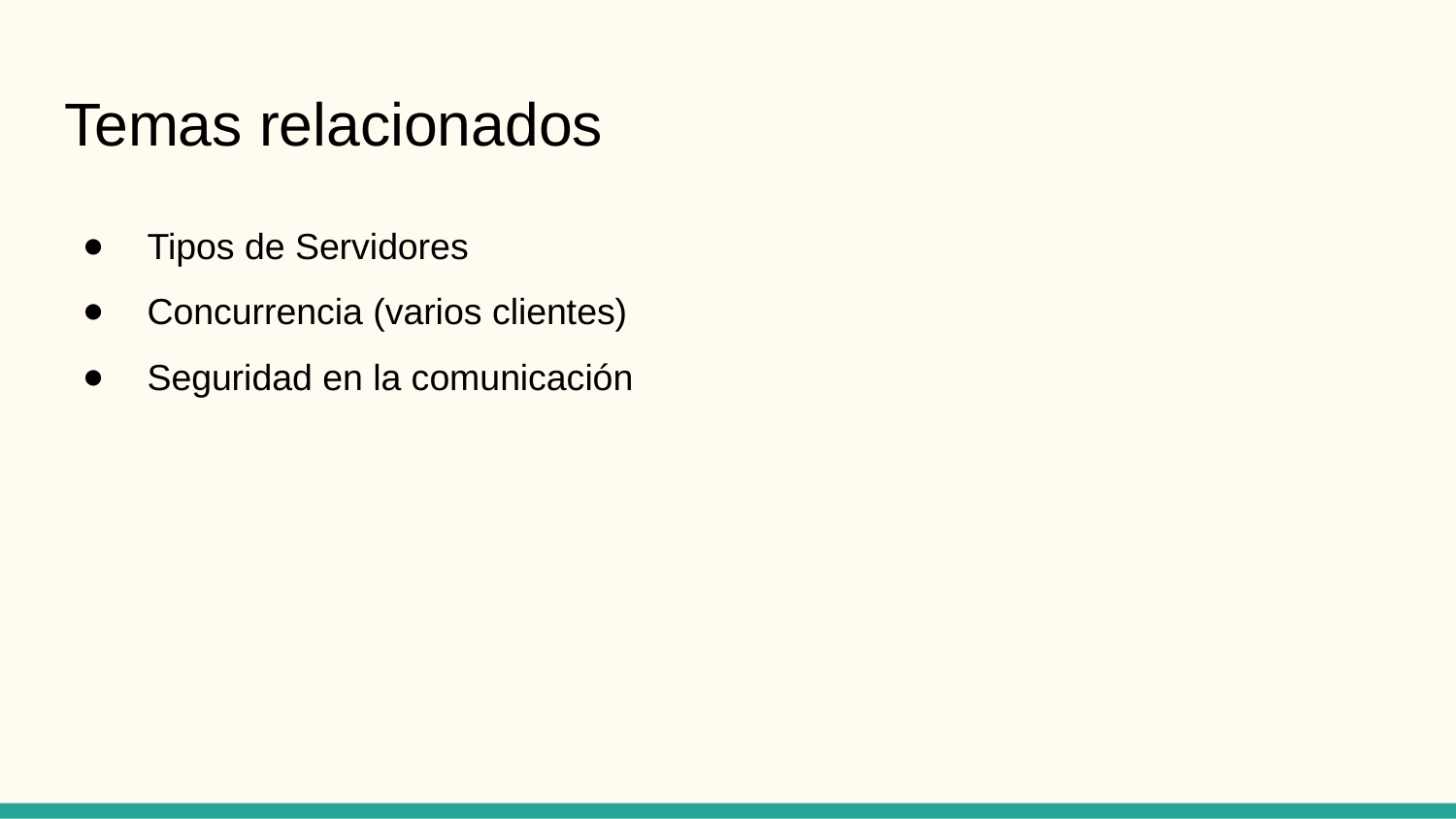

# Temas relacionados
 Tipos de Servidores
 Concurrencia (varios clientes)
 Seguridad en la comunicación